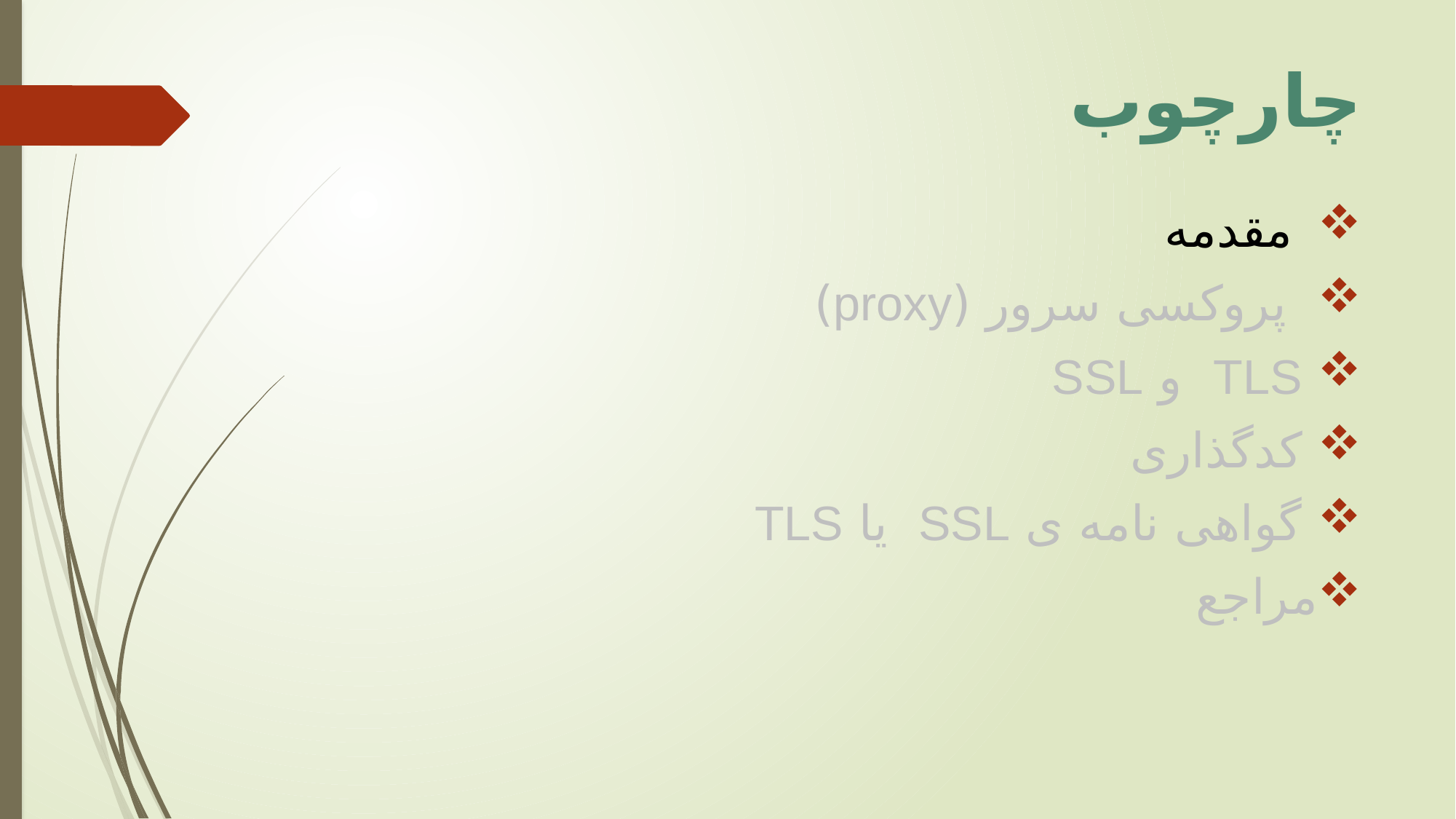

# چارچوب
  مقدمه
  پروکسی سرور (proxy)
 TLS  و SSL
 کدگذاری
 گواهی نامه ی SSL  یا TLS
مراجع